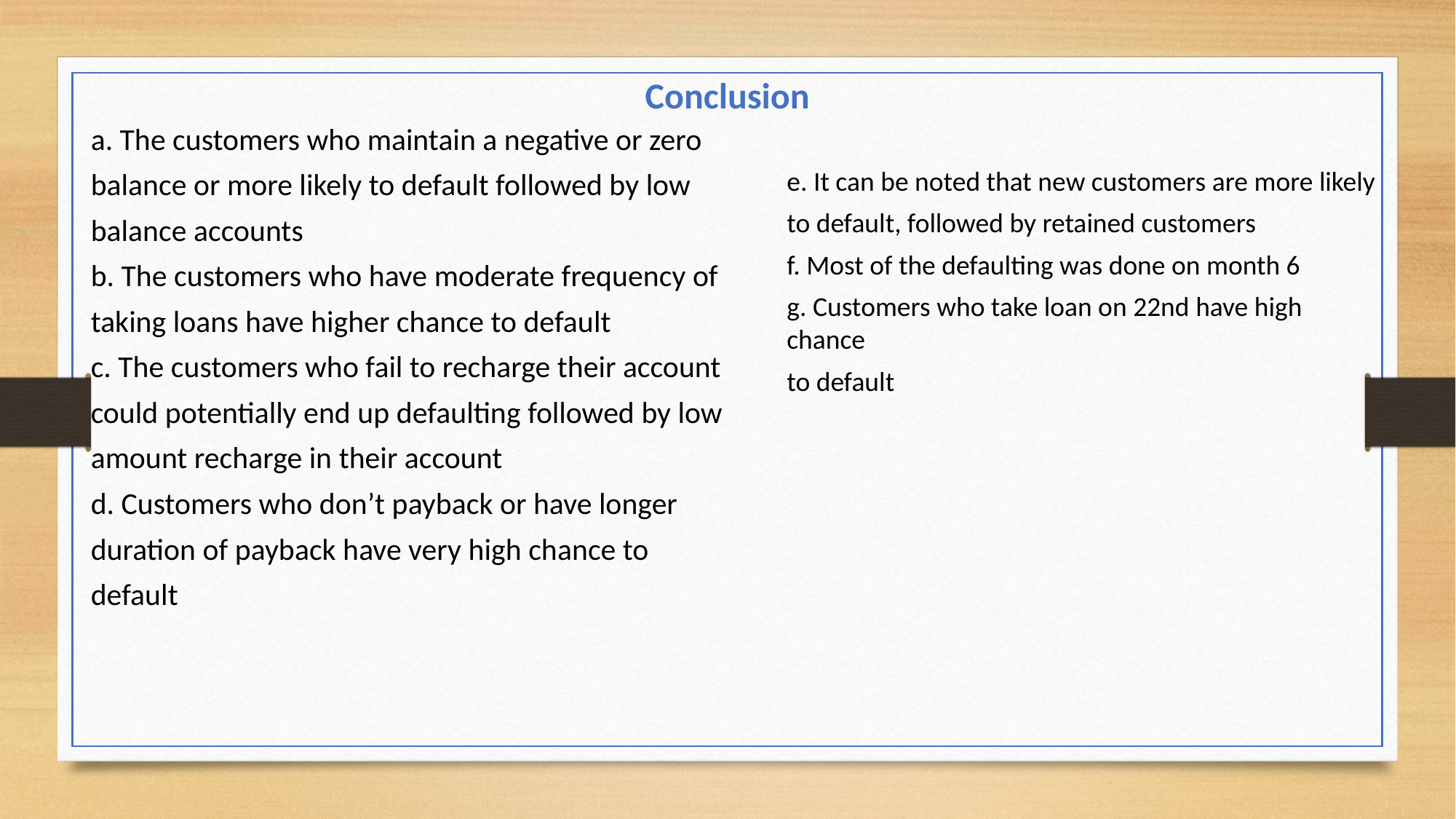

Conclusion
a. The customers who maintain a negative or zero
balance or more likely to default followed by low
balance accounts
b. The customers who have moderate frequency of
taking loans have higher chance to default
c. The customers who fail to recharge their account
could potentially end up defaulting followed by low
amount recharge in their account
d. Customers who don’t payback or have longer
duration of payback have very high chance to
default

e. It can be noted that new customers are more likely
to default, followed by retained customers
f. Most of the defaulting was done on month 6
g. Customers who take loan on 22nd have high chance
to default